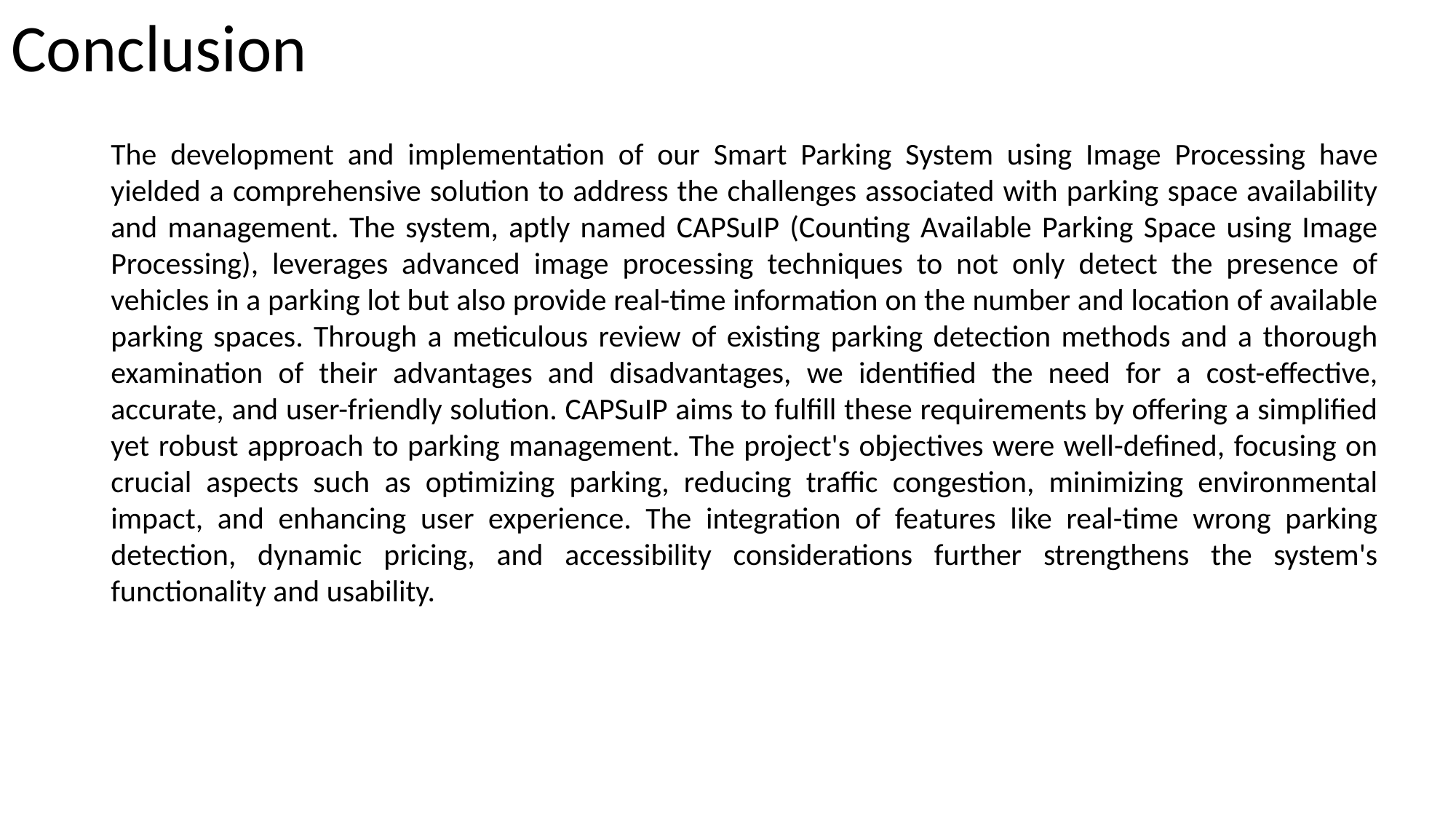

# Conclusion
The development and implementation of our Smart Parking System using Image Processing have yielded a comprehensive solution to address the challenges associated with parking space availability and management. The system, aptly named CAPSuIP (Counting Available Parking Space using Image Processing), leverages advanced image processing techniques to not only detect the presence of vehicles in a parking lot but also provide real-time information on the number and location of available parking spaces. Through a meticulous review of existing parking detection methods and a thorough examination of their advantages and disadvantages, we identified the need for a cost-effective, accurate, and user-friendly solution. CAPSuIP aims to fulfill these requirements by offering a simplified yet robust approach to parking management. The project's objectives were well-defined, focusing on crucial aspects such as optimizing parking, reducing traffic congestion, minimizing environmental impact, and enhancing user experience. The integration of features like real-time wrong parking detection, dynamic pricing, and accessibility considerations further strengthens the system's functionality and usability.